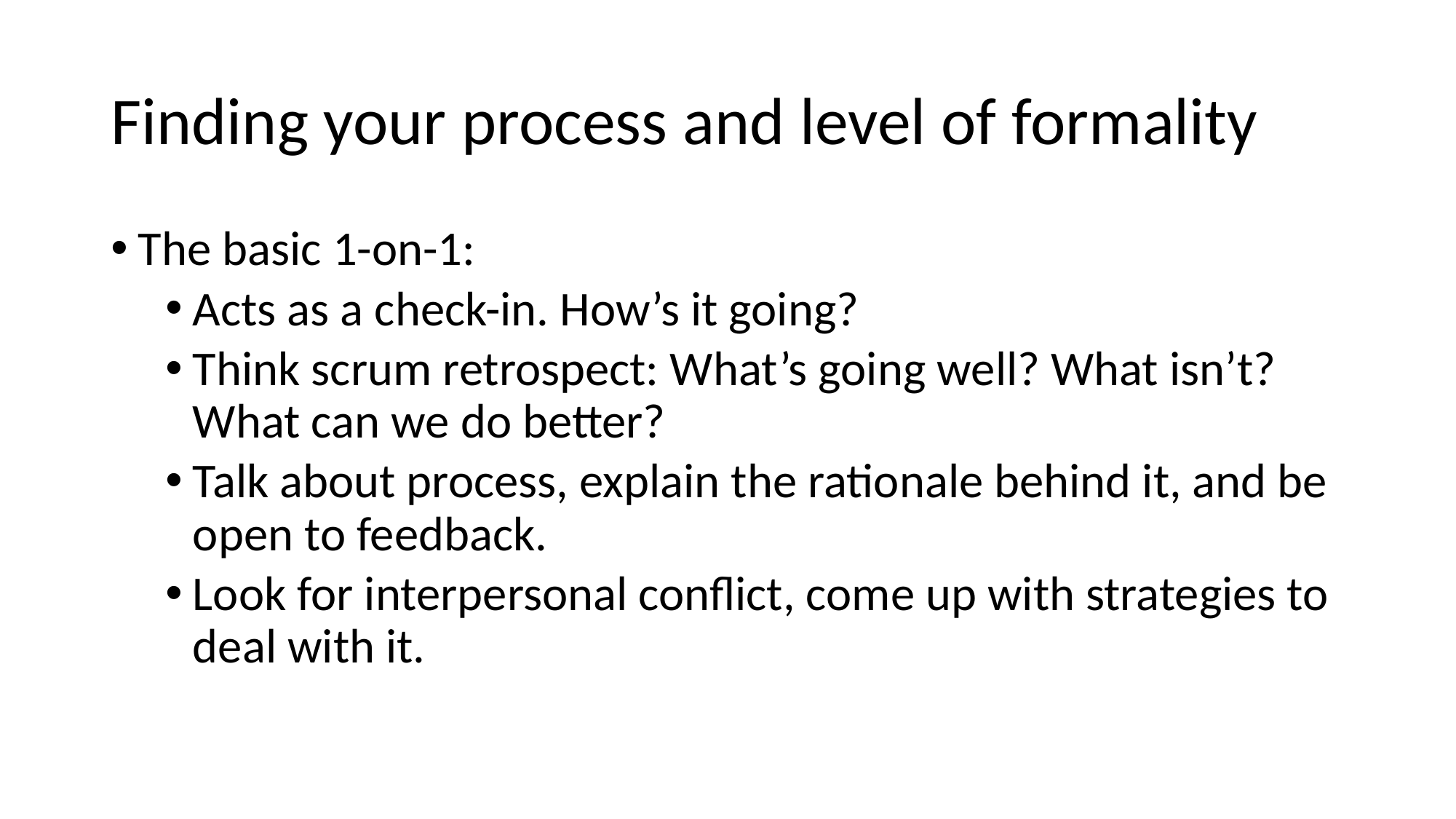

# Finding your process and level of formality
The basic 1-on-1:
Acts as a check-in. How’s it going?
Think scrum retrospect: What’s going well? What isn’t? What can we do better?
Talk about process, explain the rationale behind it, and be open to feedback.
Look for interpersonal conflict, come up with strategies to deal with it.